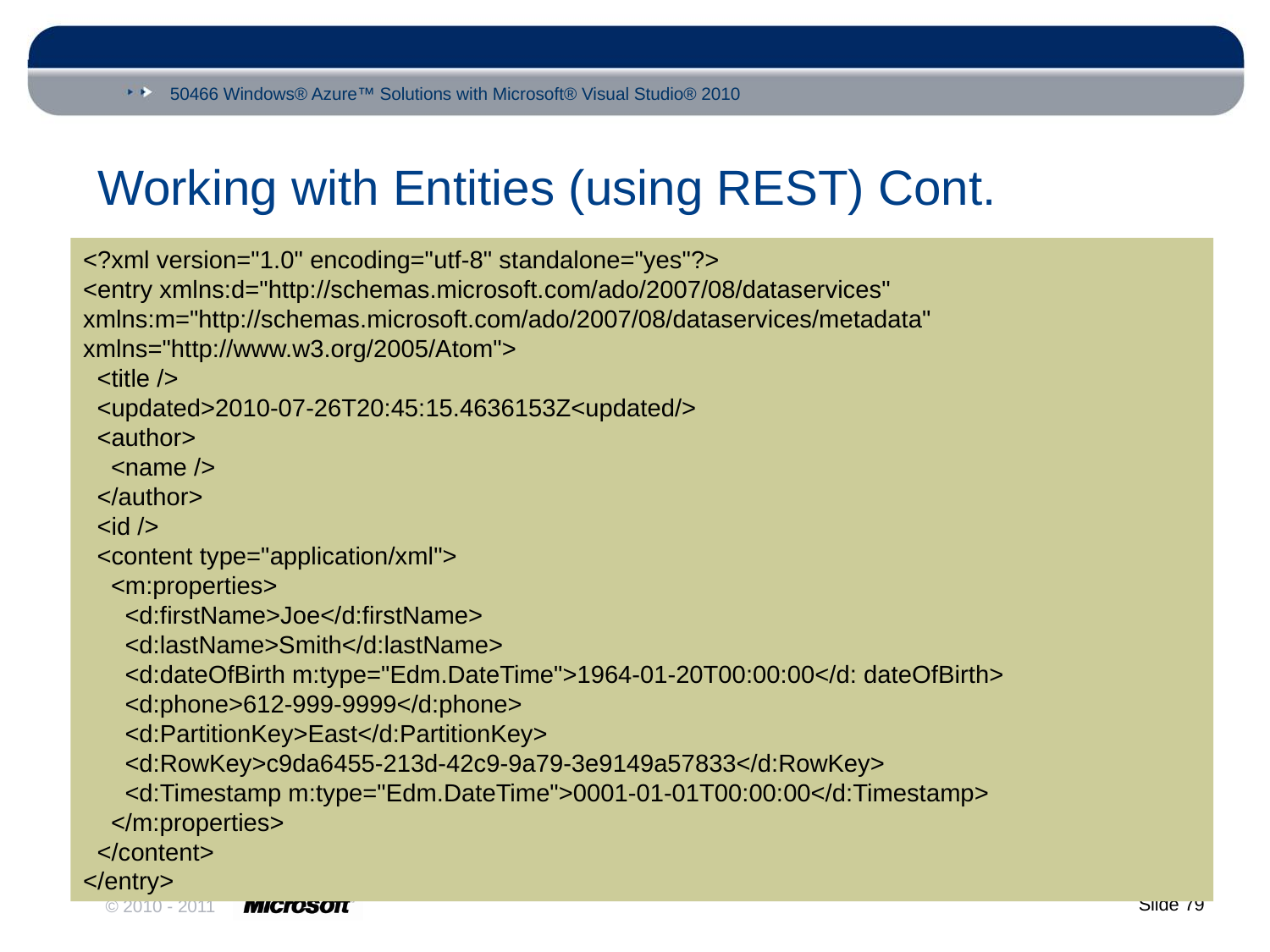

# Working with Entities (using REST) Cont.
<?xml version="1.0" encoding="utf-8" standalone="yes"?>
<entry xmlns:d="http://schemas.microsoft.com/ado/2007/08/dataservices" xmlns:m="http://schemas.microsoft.com/ado/2007/08/dataservices/metadata"
xmlns="http://www.w3.org/2005/Atom">
  <title />
  <updated>2010-07-26T20:45:15.4636153Z<updated/>
  <author>
    <name />
  </author>
  <id />
  <content type="application/xml">
    <m:properties>
      <d:firstName>Joe</d:firstName>
      <d:lastName>Smith</d:lastName>
      <d:dateOfBirth m:type="Edm.DateTime">1964-01-20T00:00:00</d: dateOfBirth>
      <d:phone>612-999-9999</d:phone>
      <d:PartitionKey>East</d:PartitionKey>
      <d:RowKey>c9da6455-213d-42c9-9a79-3e9149a57833</d:RowKey>
      <d:Timestamp m:type="Edm.DateTime">0001-01-01T00:00:00</d:Timestamp>
    </m:properties>
  </content>
</entry>